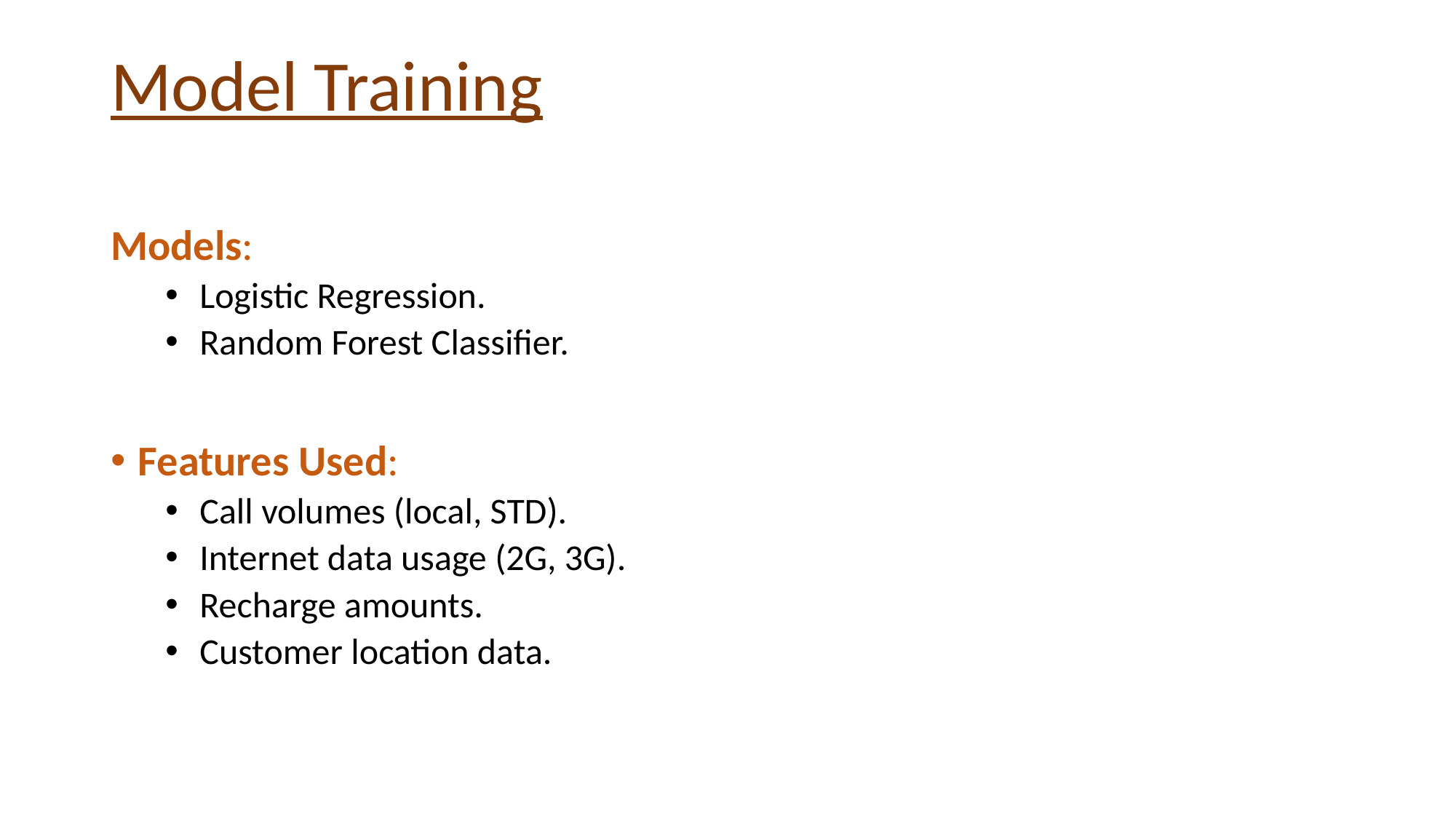

# Model Training
Models:
Logistic Regression.
Random Forest Classifier.

Features Used:
Call volumes (local, STD).
Internet data usage (2G, 3G).
Recharge amounts.
Customer location data.